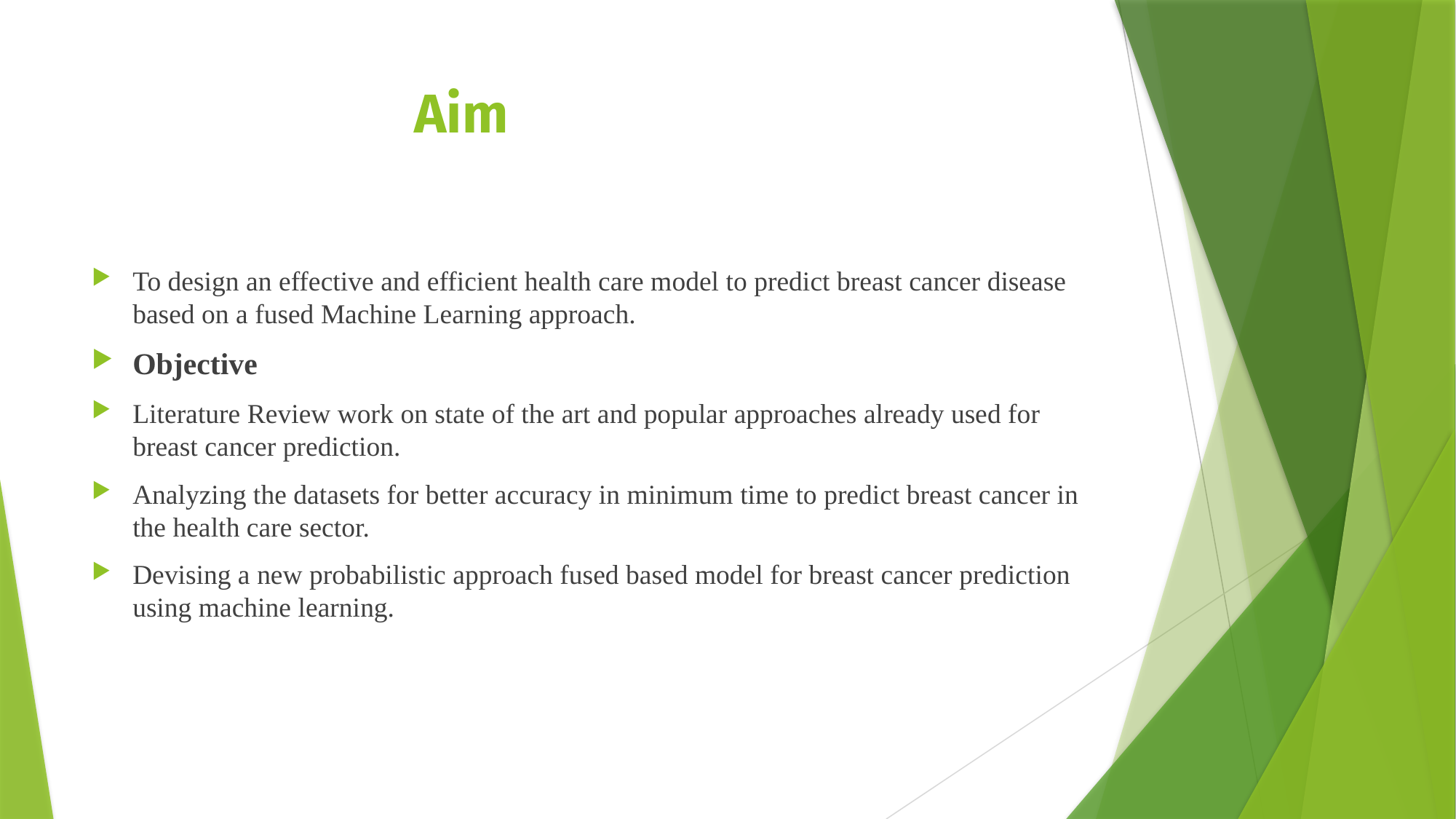

# Aim
To design an effective and efficient health care model to predict breast cancer disease based on a fused Machine Learning approach.
Objective
Literature Review work on state of the art and popular approaches already used for breast cancer prediction.
Analyzing the datasets for better accuracy in minimum time to predict breast cancer in the health care sector.
Devising a new probabilistic approach fused based model for breast cancer prediction using machine learning.